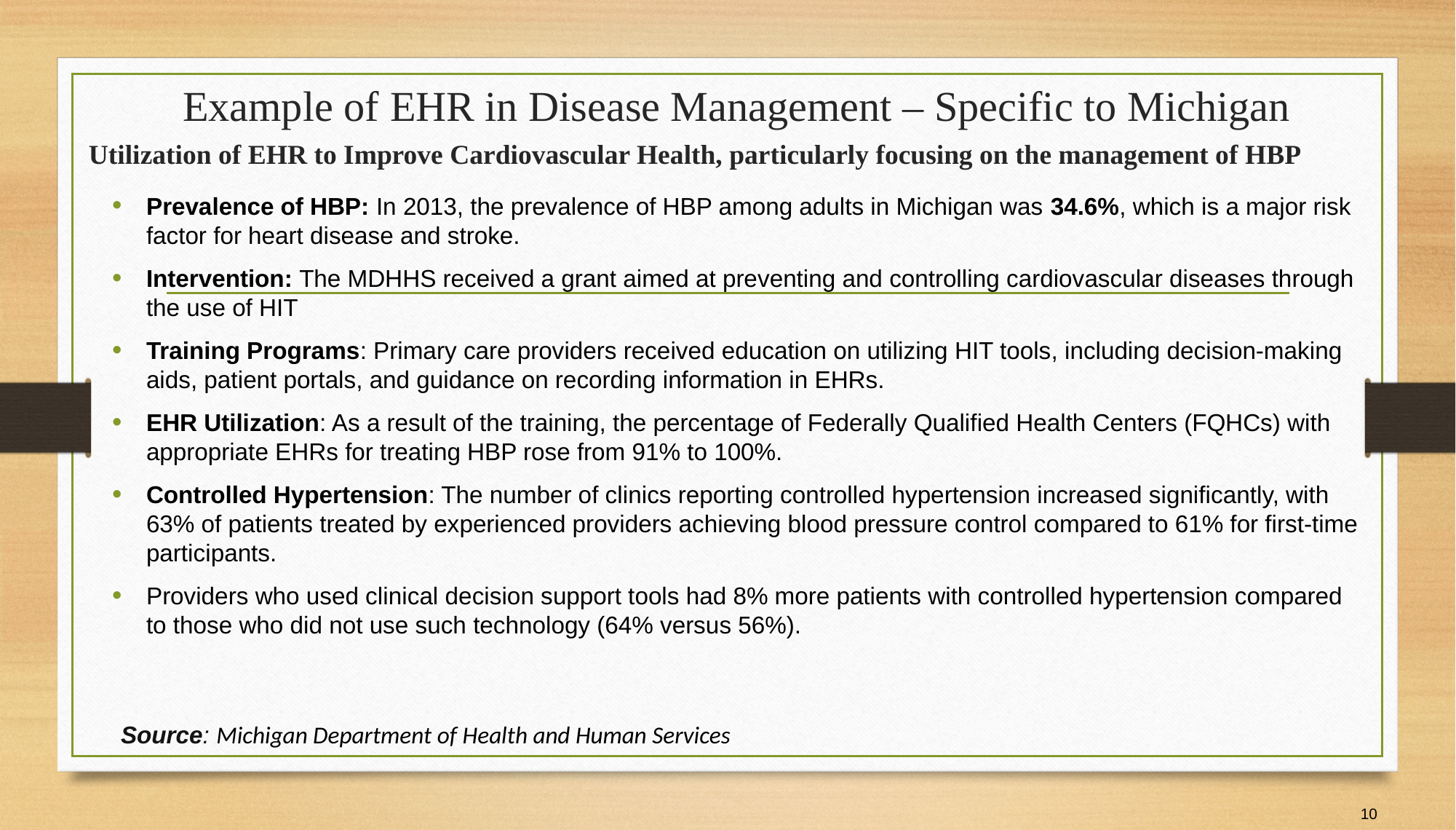

# Example of EHR in Disease Management – Specific to Michigan
Utilization of EHR to Improve Cardiovascular Health, particularly focusing on the management of HBP
Prevalence of HBP: In 2013, the prevalence of HBP among adults in Michigan was 34.6%, which is a major risk factor for heart disease and stroke.
Intervention: The MDHHS received a grant aimed at preventing and controlling cardiovascular diseases through the use of HIT
Training Programs: Primary care providers received education on utilizing HIT tools, including decision-making aids, patient portals, and guidance on recording information in EHRs.
EHR Utilization: As a result of the training, the percentage of Federally Qualified Health Centers (FQHCs) with appropriate EHRs for treating HBP rose from 91% to 100%.
Controlled Hypertension: The number of clinics reporting controlled hypertension increased significantly, with 63% of patients treated by experienced providers achieving blood pressure control compared to 61% for first-time participants.
Providers who used clinical decision support tools had 8% more patients with controlled hypertension compared to those who did not use such technology (64% versus 56%).

Source: Michigan Department of Health and Human Services
10